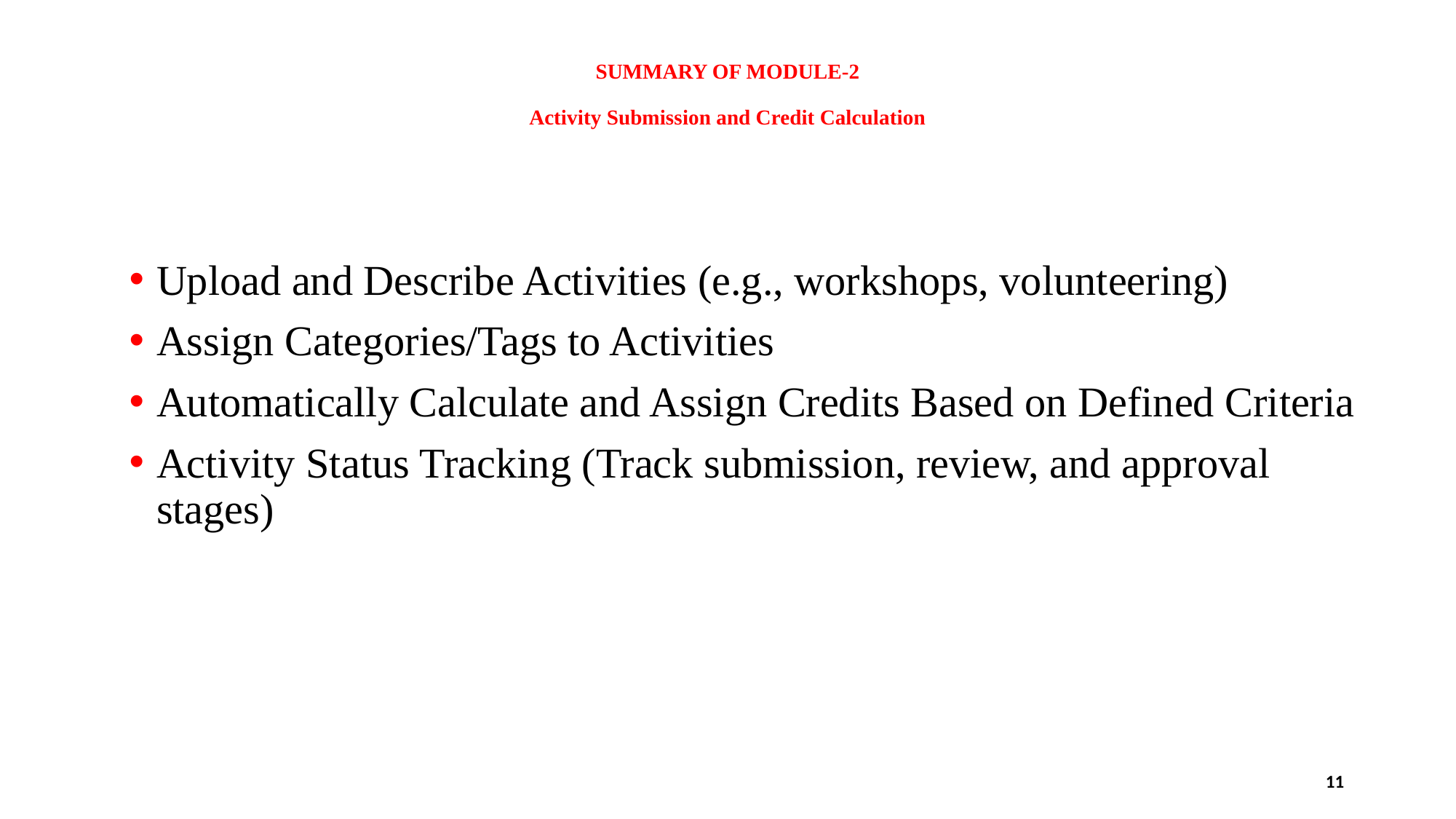

# SUMMARY OF MODULE-2 Activity Submission and Credit Calculation
Upload and Describe Activities (e.g., workshops, volunteering)
Assign Categories/Tags to Activities
Automatically Calculate and Assign Credits Based on Defined Criteria
Activity Status Tracking (Track submission, review, and approval stages)
11